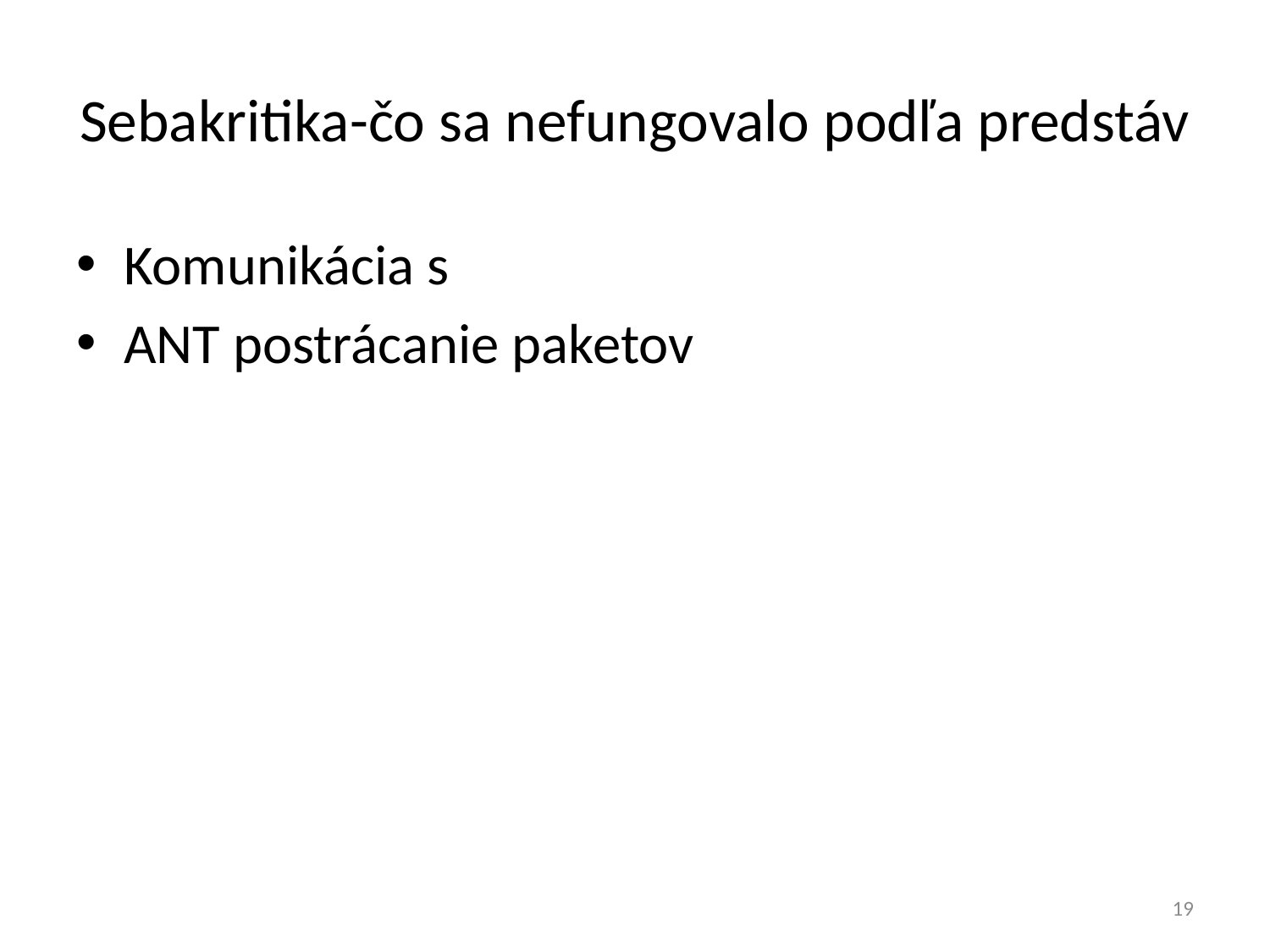

# Sebakritika-čo sa nefungovalo podľa predstáv
Komunikácia s
ANT postrácanie paketov
19